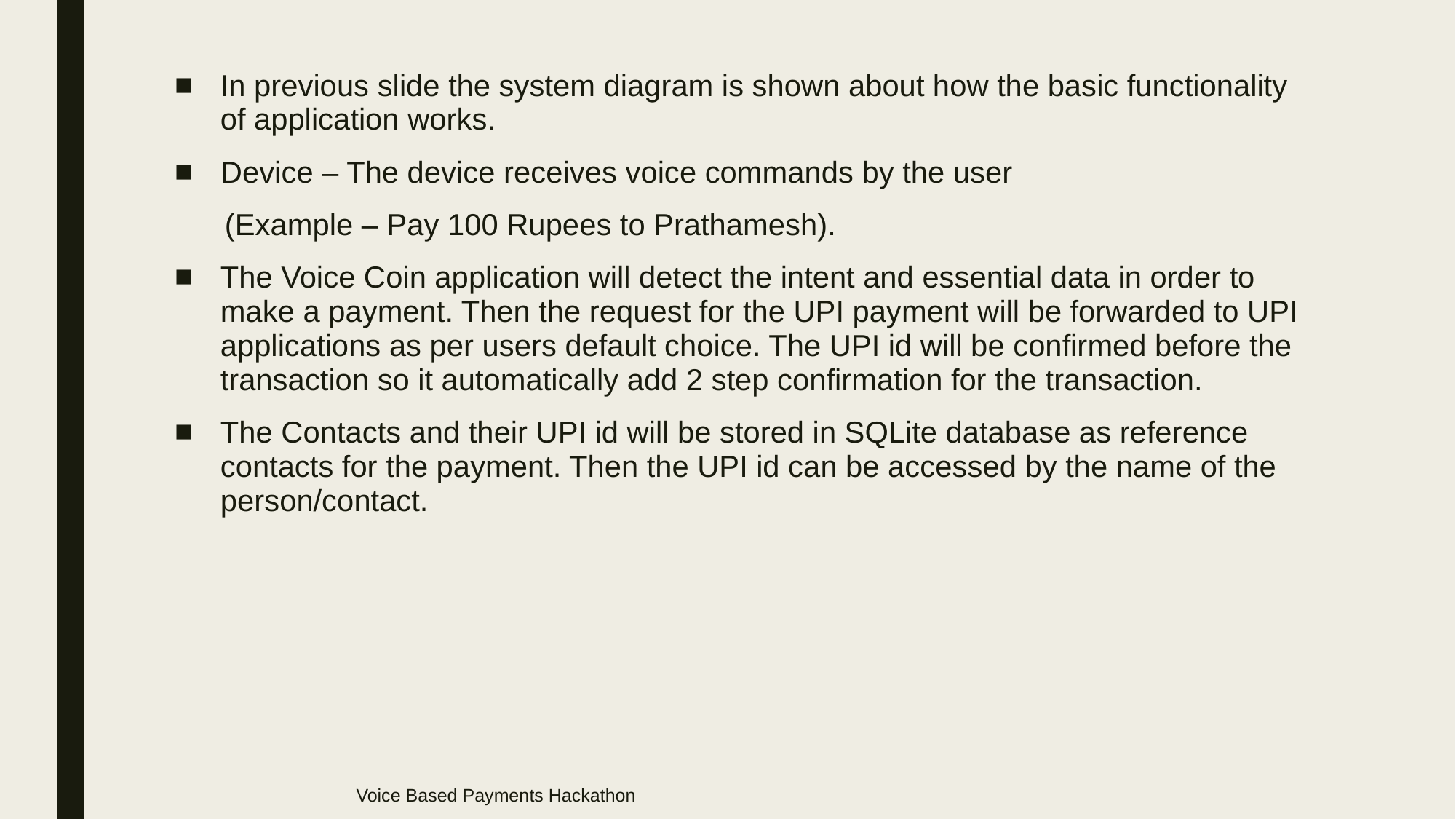

In previous slide the system diagram is shown about how the basic functionality of application works.
Device – The device receives voice commands by the user
      (Example – Pay 100 Rupees to Prathamesh).
The Voice Coin application will detect the intent and essential data in order to make a payment. Then the request for the UPI payment will be forwarded to UPI applications as per users default choice. The UPI id will be confirmed before the transaction so it automatically add 2 step confirmation for the transaction.
The Contacts and their UPI id will be stored in SQLite database as reference contacts for the payment. Then the UPI id can be accessed by the name of the person/contact.
Voice Based Payments Hackathon